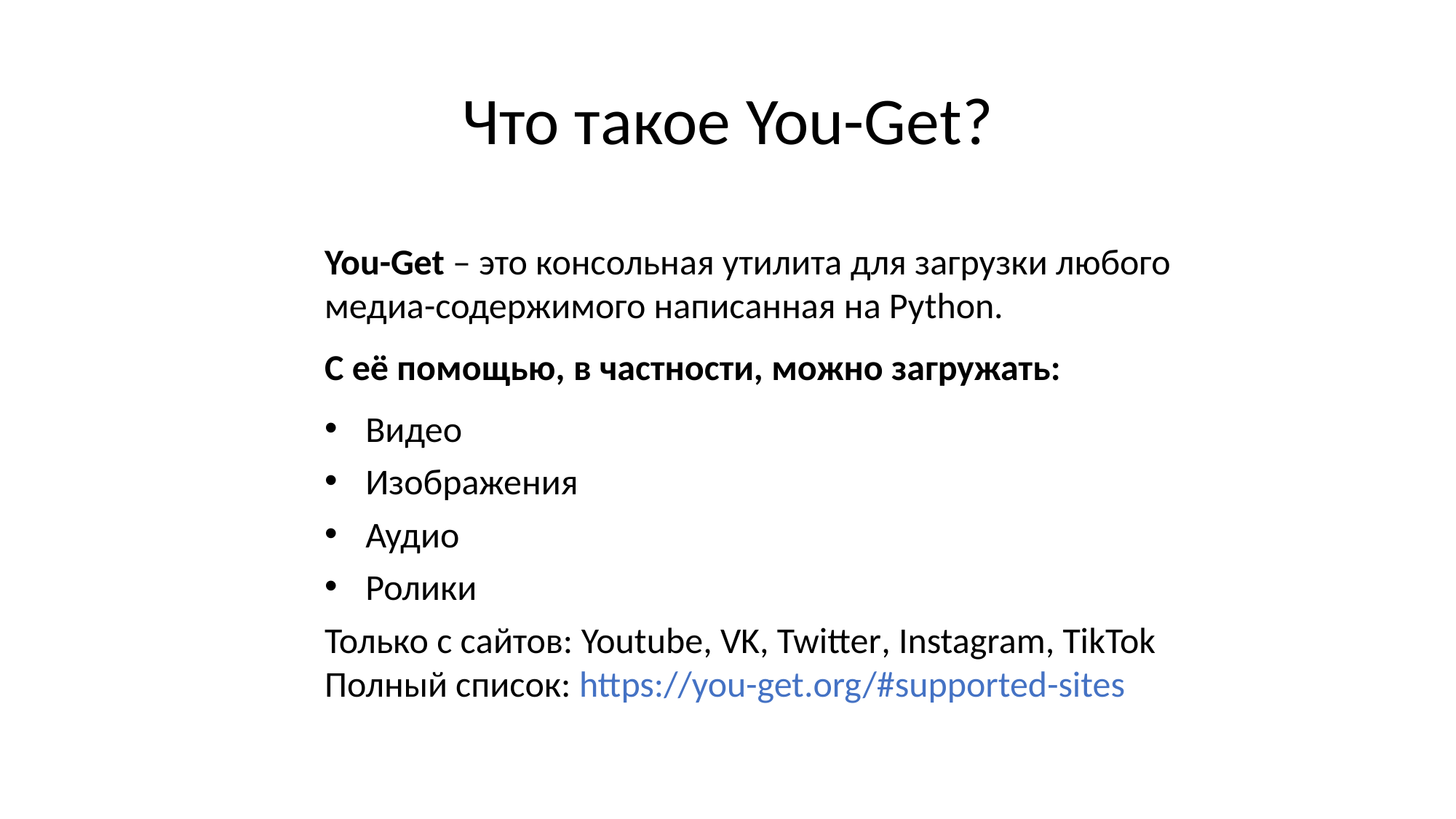

# Что такое You-Get?
You-Get – это консольная утилита для загрузки любого медиа-содержимого написанная на Python.
С её помощью, в частности, можно загружать:
Видео
Изображения
Аудио
Ролики
Только с сайтов: Youtube, VK, Twitter, Instagram, TikTok
Полный список: https://you-get.org/#supported-sites